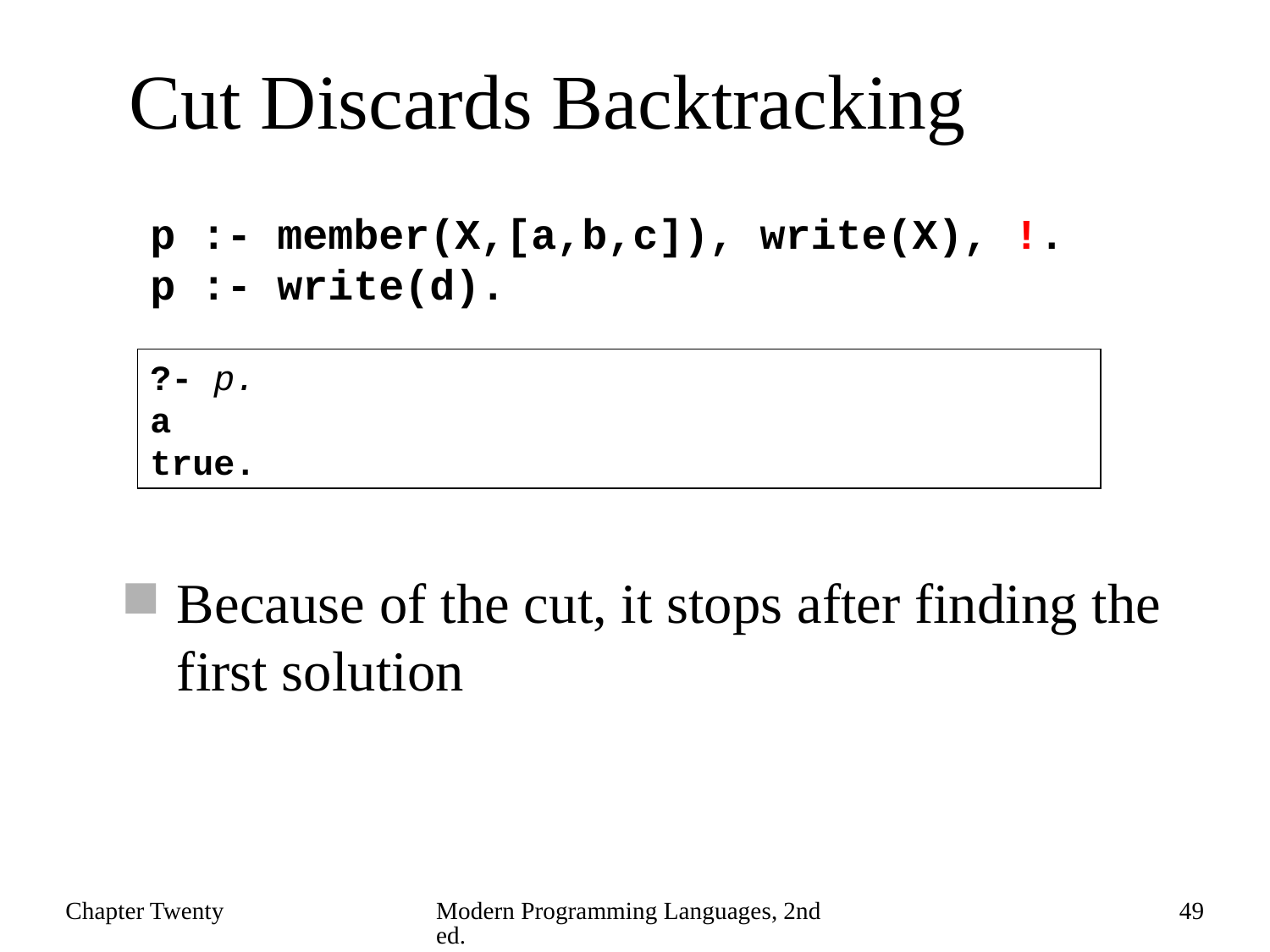

# Cut Discards Backtracking
p :- member(X,[a,b,c]), write(X), !.
p :- write(d).
?- p.
a
true.
Because of the cut, it stops after finding the first solution
Chapter Twenty
Modern Programming Languages, 2nd ed.
49